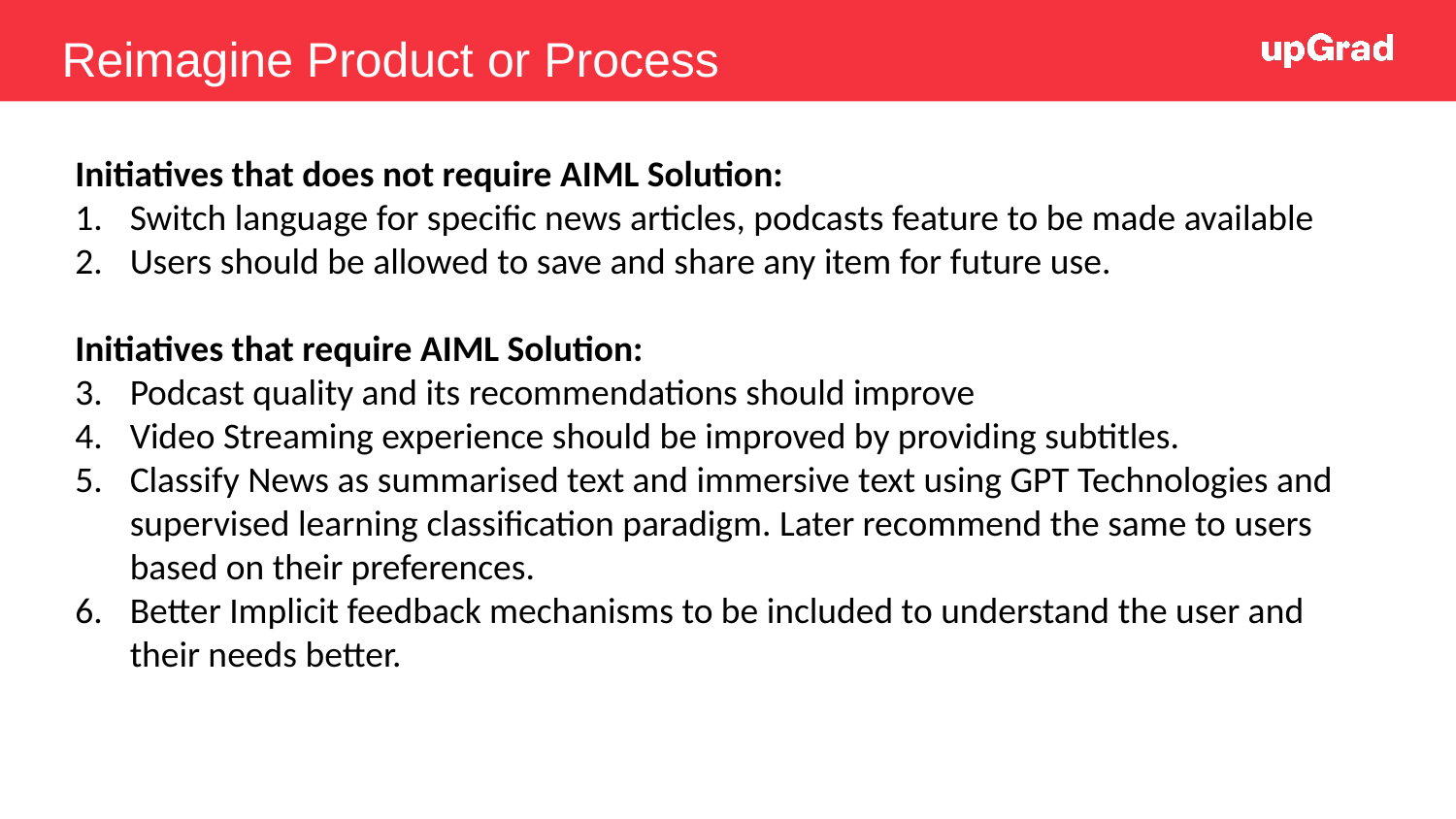

# Reimagine Product or Process
Initiatives that does not require AIML Solution:
Switch language for specific news articles, podcasts feature to be made available
Users should be allowed to save and share any item for future use.

Initiatives that require AIML Solution:
Podcast quality and its recommendations should improve
Video Streaming experience should be improved by providing subtitles.
Classify News as summarised text and immersive text using GPT Technologies and supervised learning classification paradigm. Later recommend the same to users based on their preferences.
Better Implicit feedback mechanisms to be included to understand the user and their needs better.